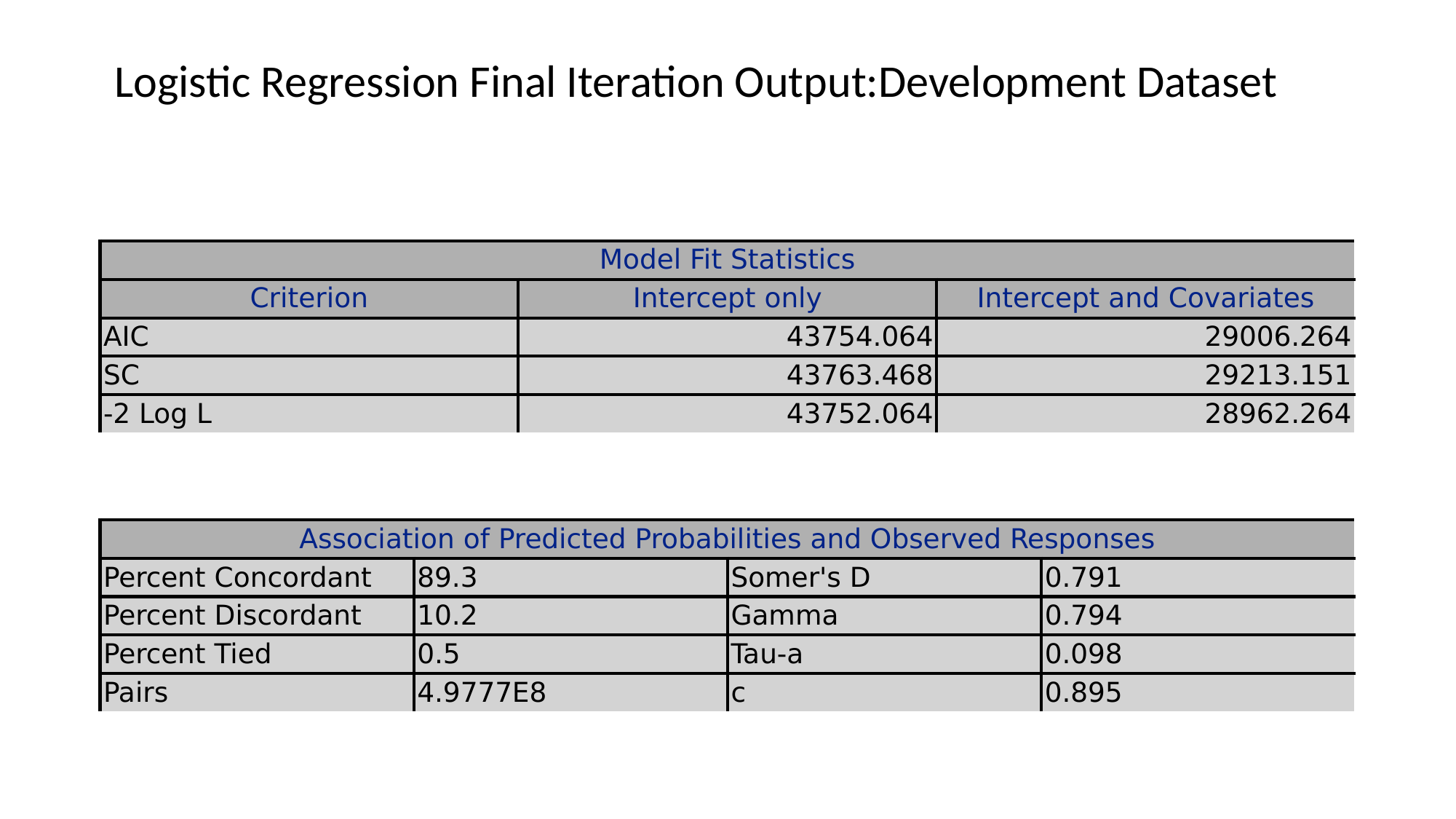

# Logistic Regression Final Iteration Output:Development Dataset
| Model Fit Statistics |  |  |
| --- | --- | --- |
| Criterion | Intercept only | Intercept and Covariates |
| AIC | 43754.064 | 29006.264 |
| SC | 43763.468 | 29213.151 |
| -2 Log L | 43752.064 | 28962.264 |
| Association of Predicted Probabilities and Observed Responses |  |  |  |
| --- | --- | --- | --- |
| Percent Concordant | 89.3 | Somer's D | 0.791 |
| Percent Discordant | 10.2 | Gamma | 0.794 |
| Percent Tied | 0.5 | Tau-a | 0.098 |
| Pairs | 4.9777E8 | c | 0.895 |